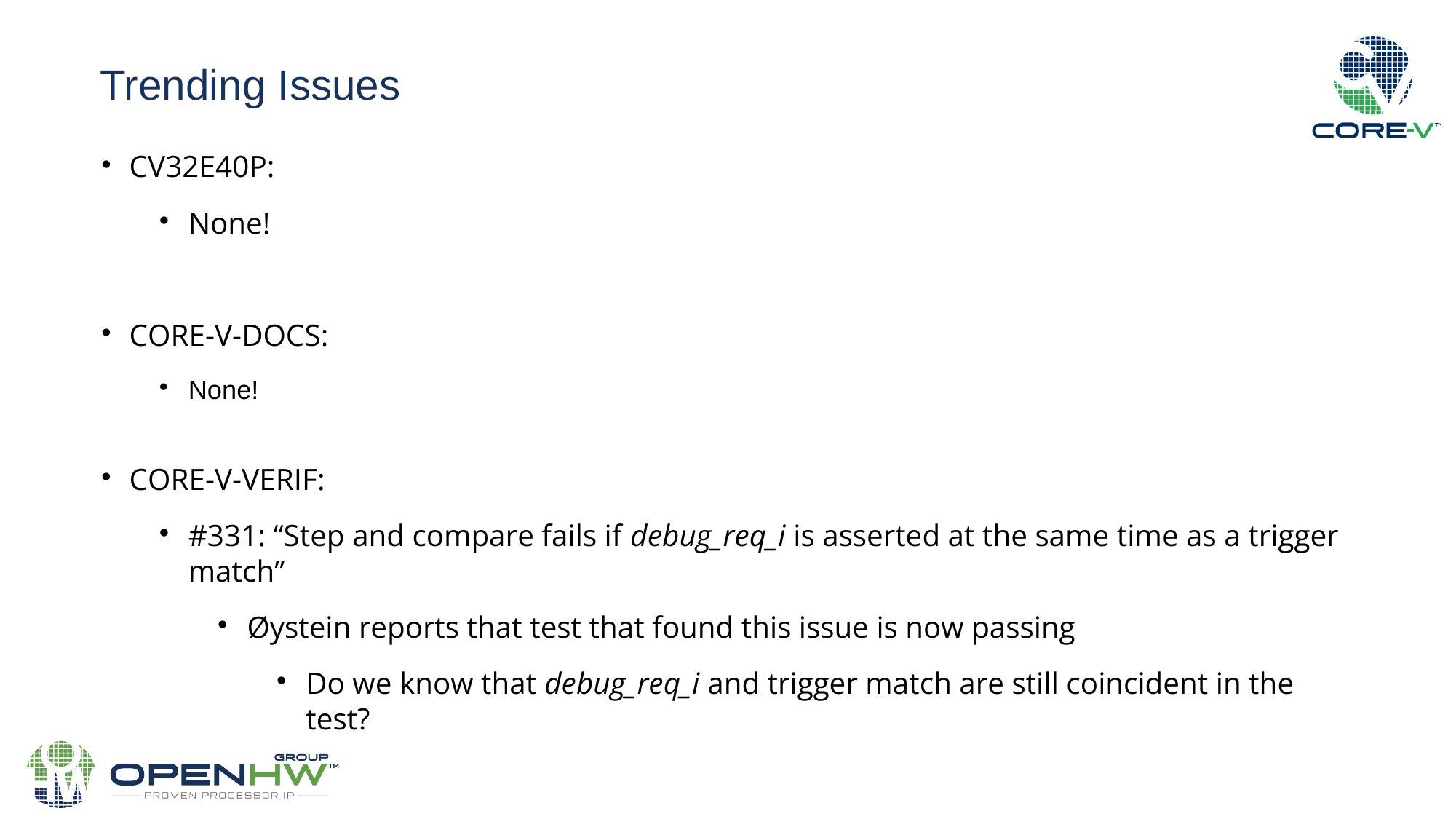

Trending Issues
CV32E40P:
None!

CORE-V-DOCS:
None!
CORE-V-VERIF:
#331: “Step and compare fails if debug_req_i is asserted at the same time as a trigger match”
Øystein reports that test that found this issue is now passing
Do we know that debug_req_i and trigger match are still coincident in the test?